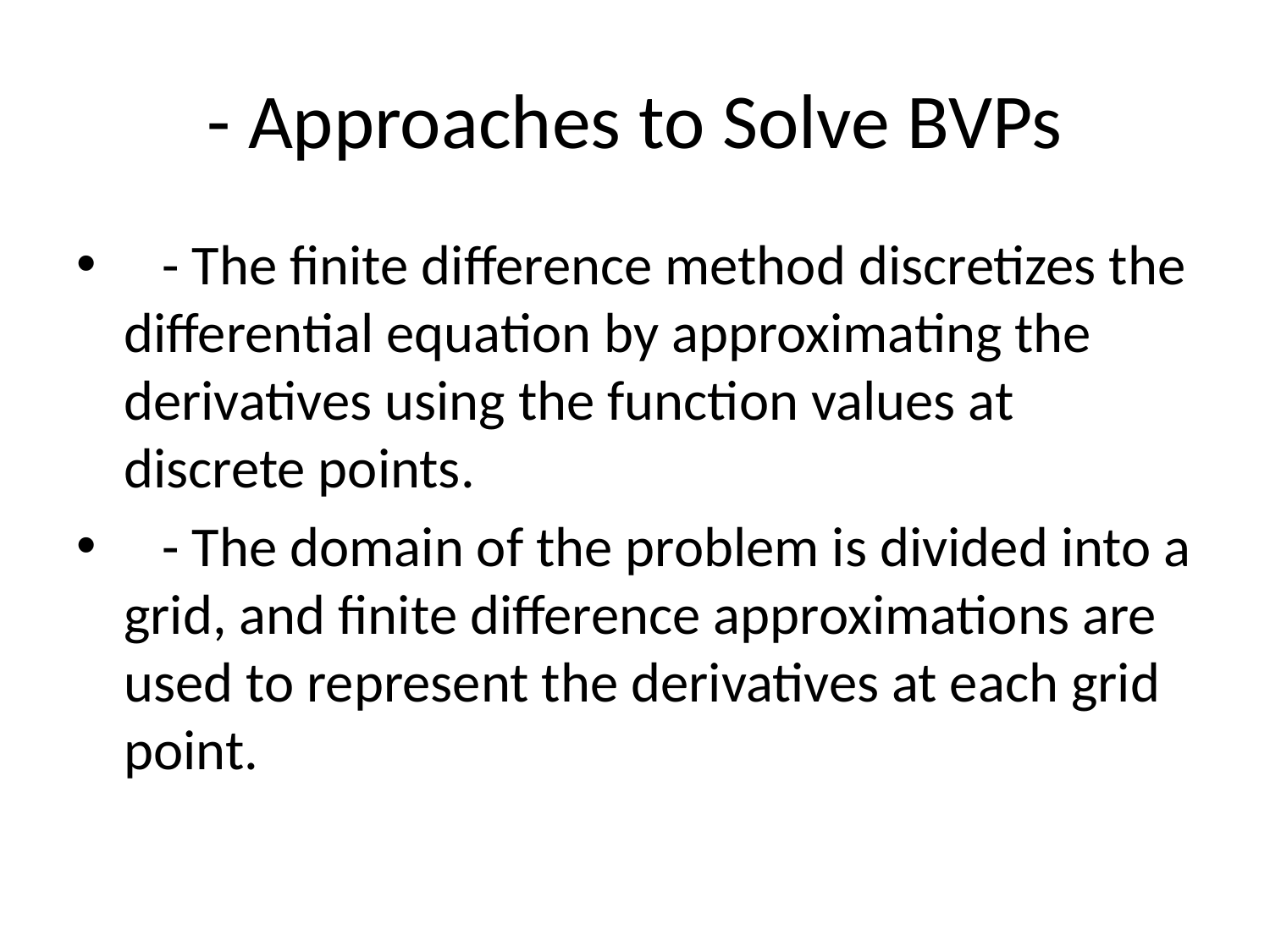

# - Approaches to Solve BVPs
   - The finite difference method discretizes the differential equation by approximating the derivatives using the function values at discrete points.
   - The domain of the problem is divided into a grid, and finite difference approximations are used to represent the derivatives at each grid point.